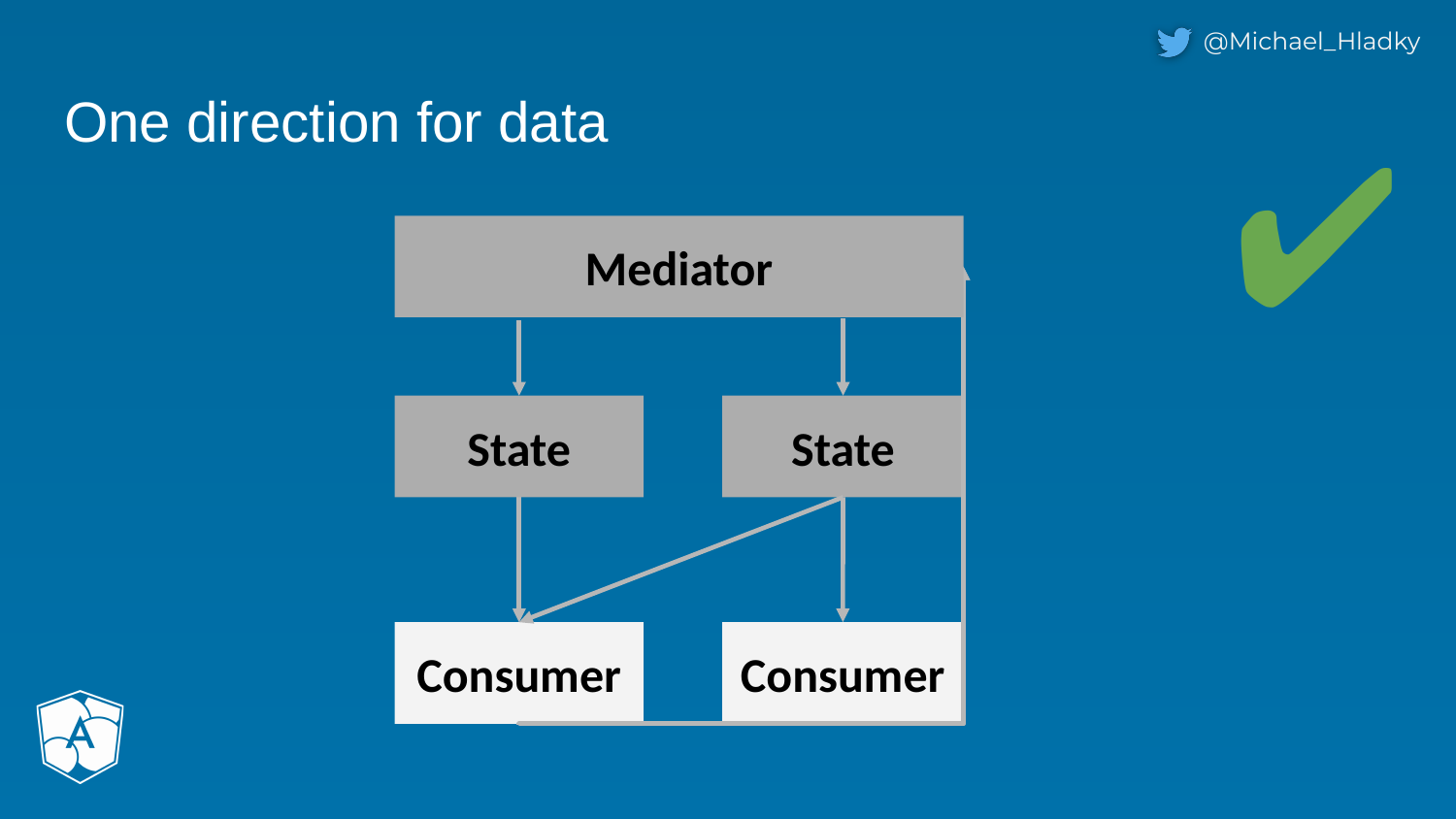

# One direction for data
✔
Mediator
State
State
Consumer
Consumer